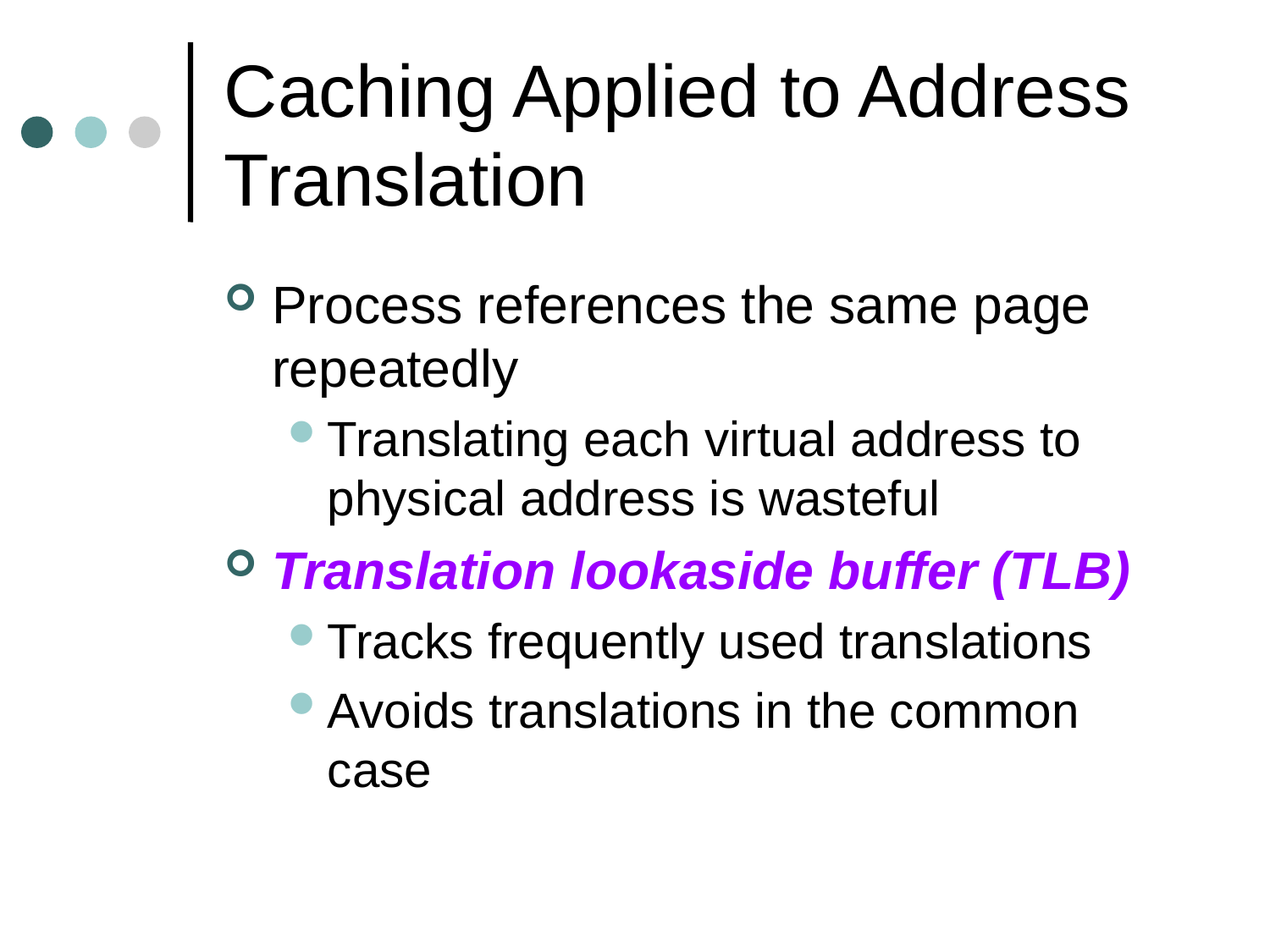

# Caching Applied to Address Translation
Process references the same page repeatedly
Translating each virtual address to physical address is wasteful
Translation lookaside buffer (TLB)
Tracks frequently used translations
Avoids translations in the common case